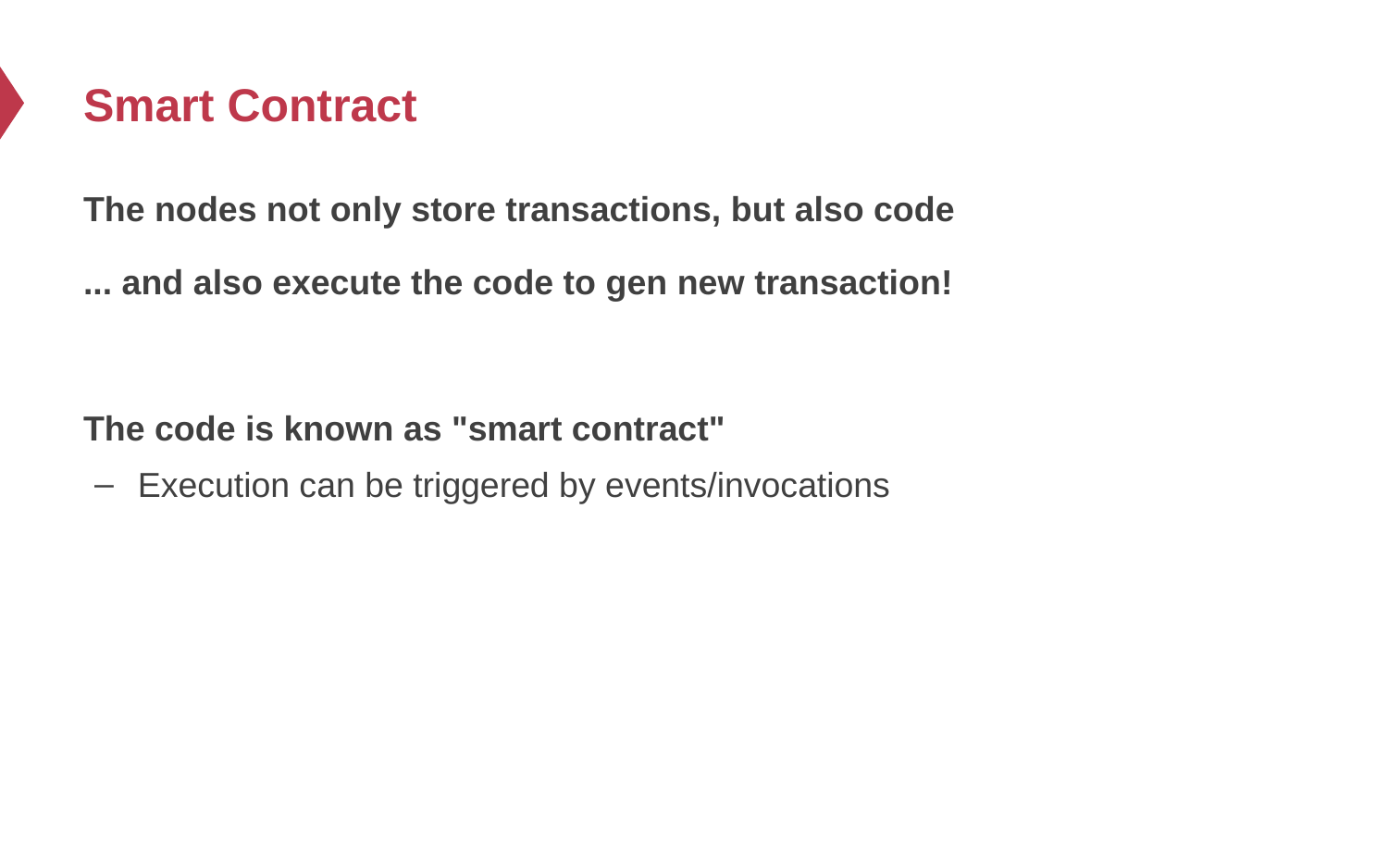

# Smart Contract
The nodes not only store transactions, but also code
... and also execute the code to gen new transaction!

The code is known as "smart contract"
Execution can be triggered by events/invocations